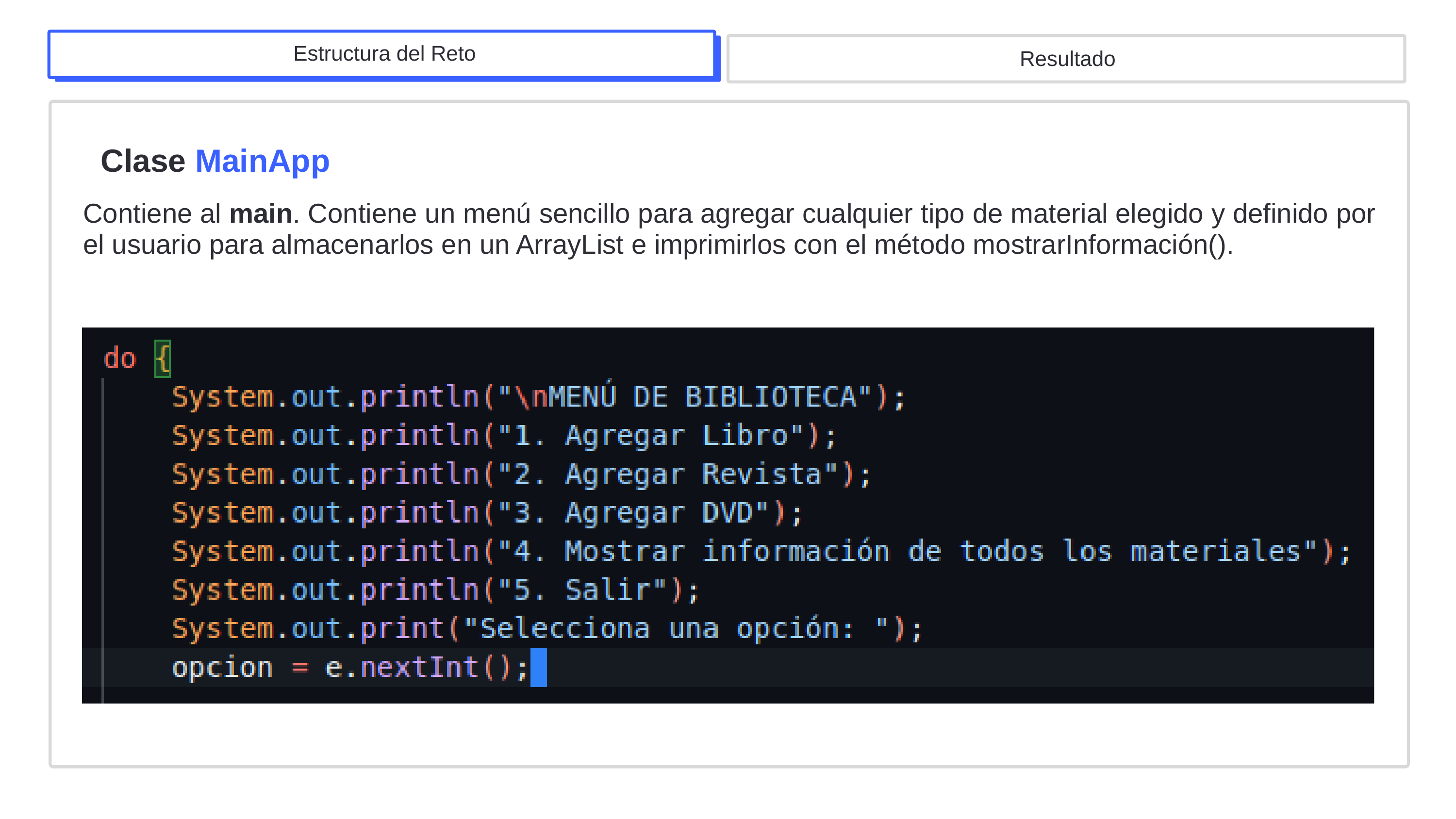

Estructura del Reto
Resultado

Clase MainApp
Contiene al main. Contiene un menú sencillo para agregar cualquier tipo de material elegido y definido por el usuario para almacenarlos en un ArrayList e imprimirlos con el método mostrarInformación().